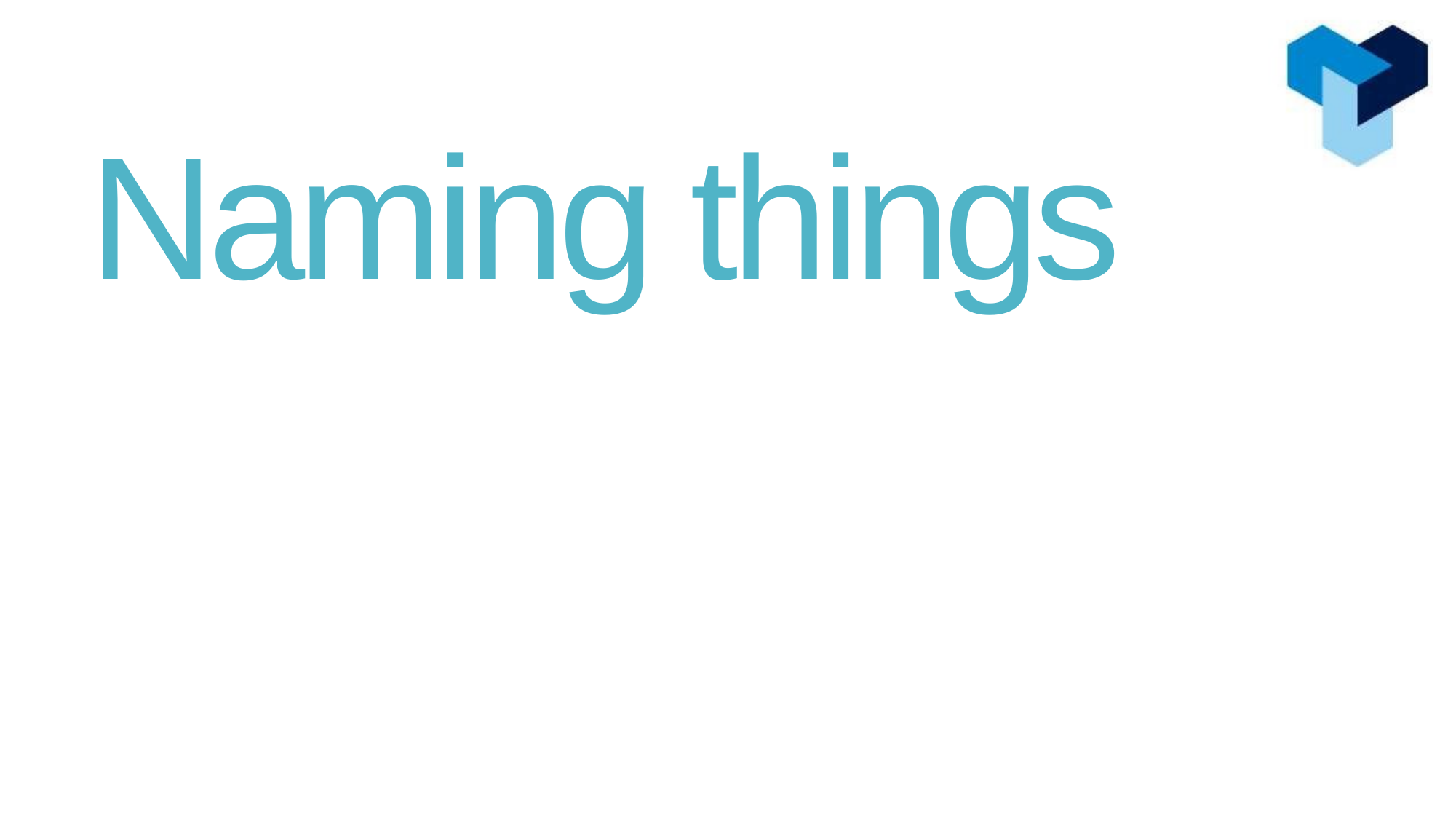

# Naming things
Basic Programming Principles
Naming things and making decisions
CODE ACADEMY v3.0